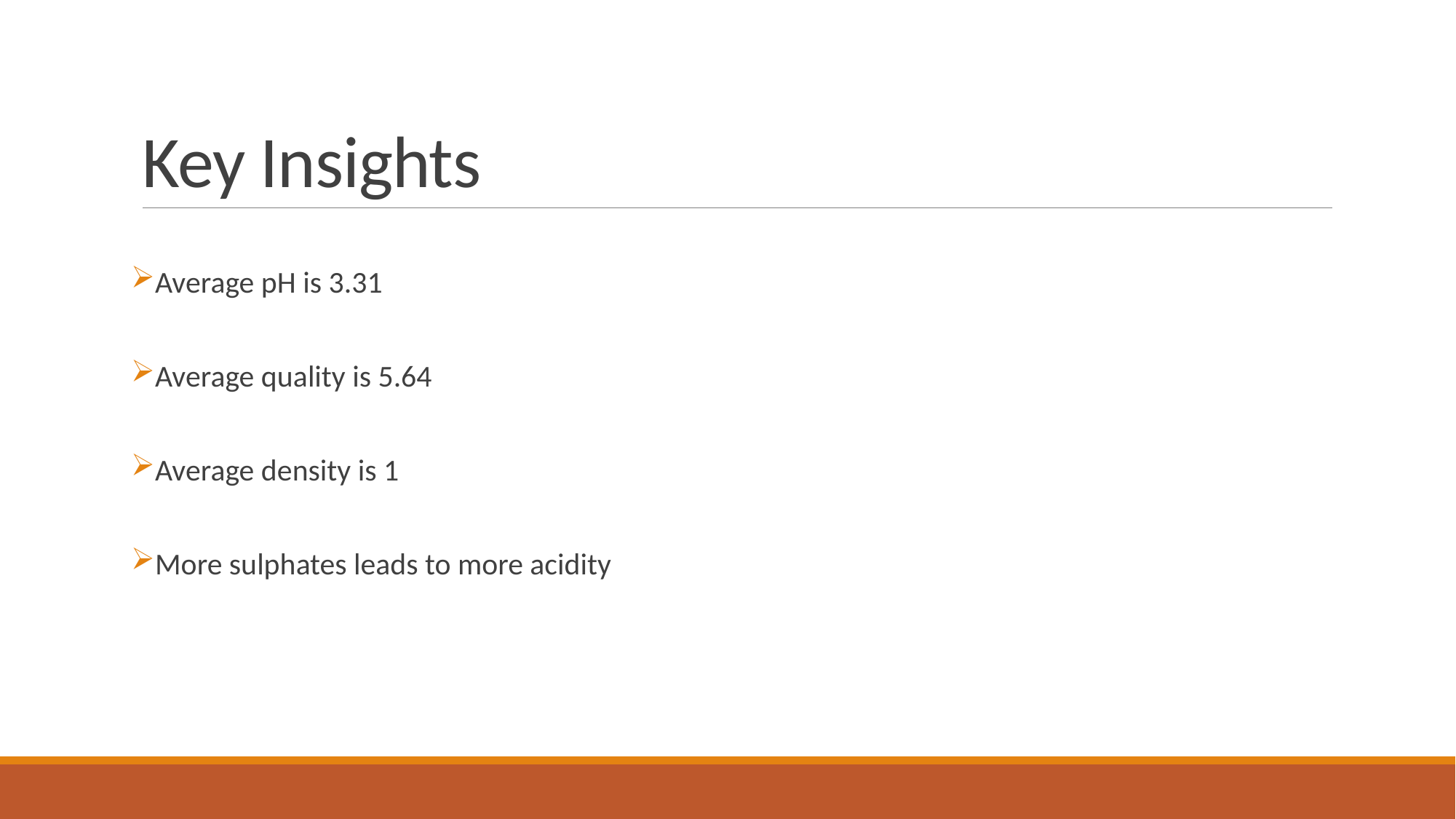

# Key Insights
Average pH is 3.31
Average quality is 5.64
Average density is 1
More sulphates leads to more acidity